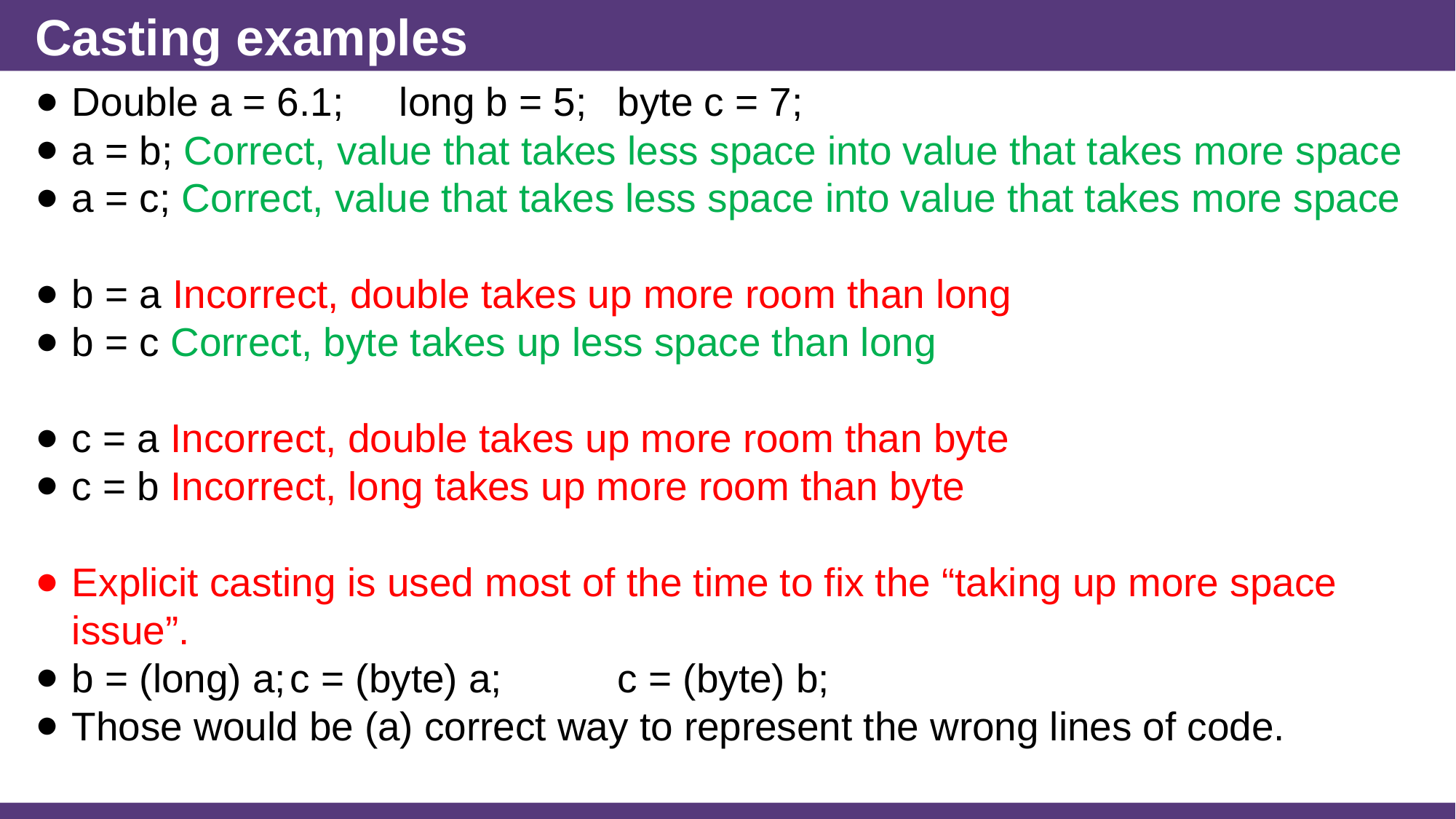

# Casting examples
Double a = 6.1;	long b = 5;	byte c = 7;
a = b; Correct, value that takes less space into value that takes more space
a = c; Correct, value that takes less space into value that takes more space

b = a Incorrect, double takes up more room than long
b = c Correct, byte takes up less space than long

c = a Incorrect, double takes up more room than byte
c = b Incorrect, long takes up more room than byte

Explicit casting is used most of the time to fix the “taking up more space issue”.
b = (long) a;	c = (byte) a;		c = (byte) b;
Those would be (a) correct way to represent the wrong lines of code.